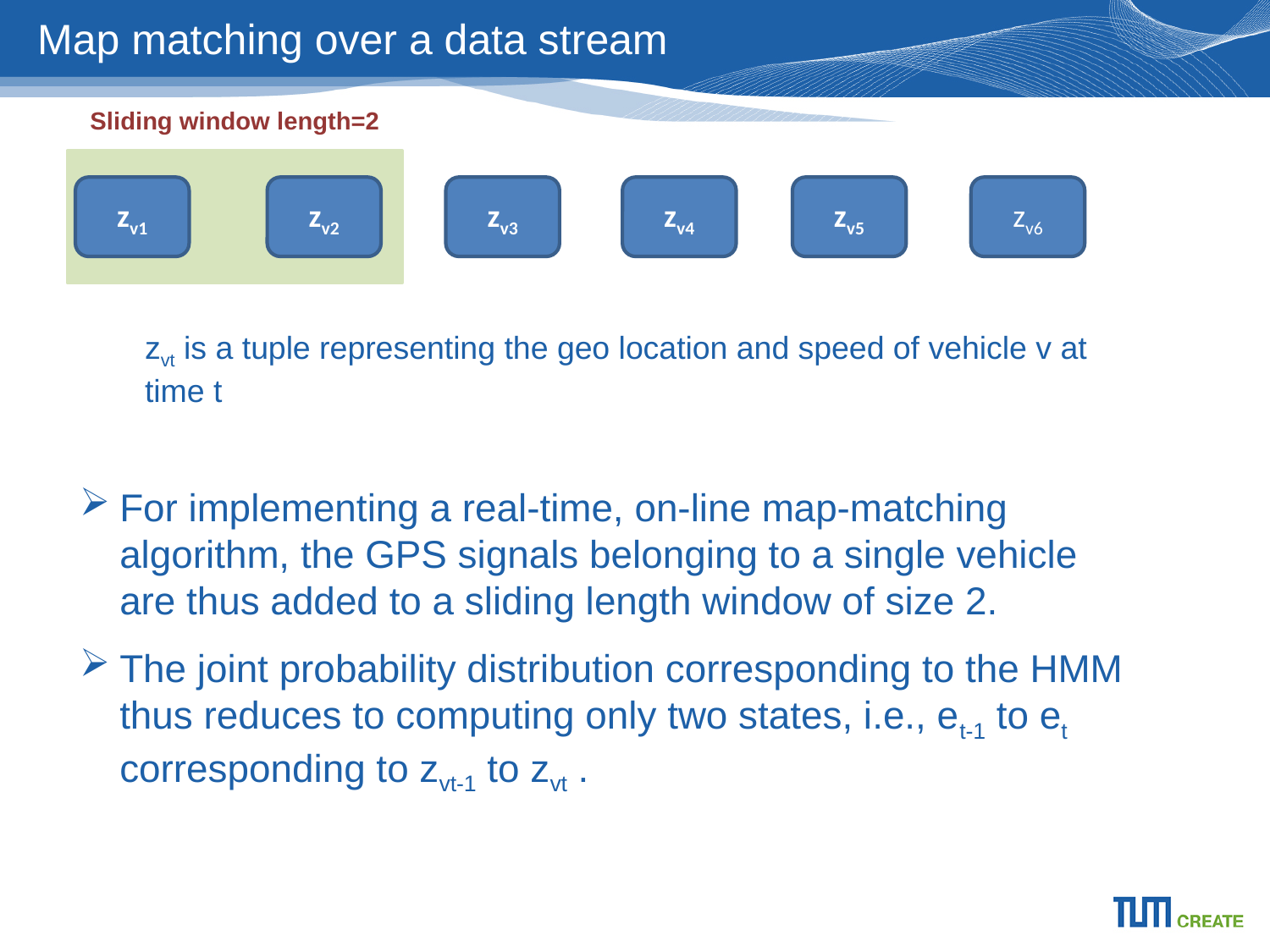

# Map matching over a data stream
Sliding window length=2

zv1
zv2
zv3
zv4
zv5
zv6
zvt is a tuple representing the geo location and speed of vehicle v at time t
For implementing a real-time, on-line map-matching algorithm, the GPS signals belonging to a single vehicle are thus added to a sliding length window of size 2.
The joint probability distribution corresponding to the HMM thus reduces to computing only two states, i.e., et-1 to et corresponding to zvt-1 to zvt .